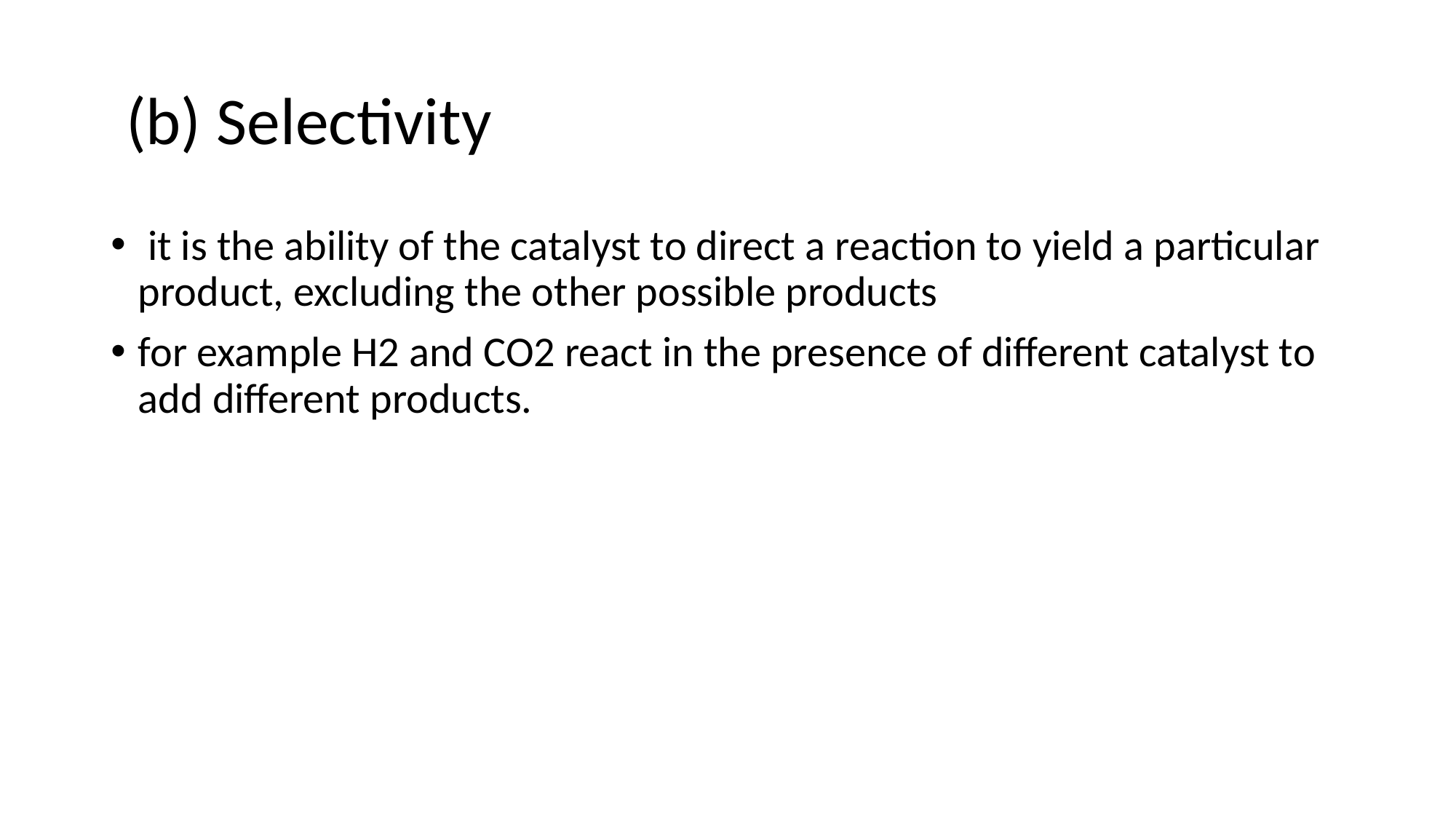

# (b) Selectivity
 it is the ability of the catalyst to direct a reaction to yield a particular product, excluding the other possible products
for example H2 and CO2 react in the presence of different catalyst to add different products.